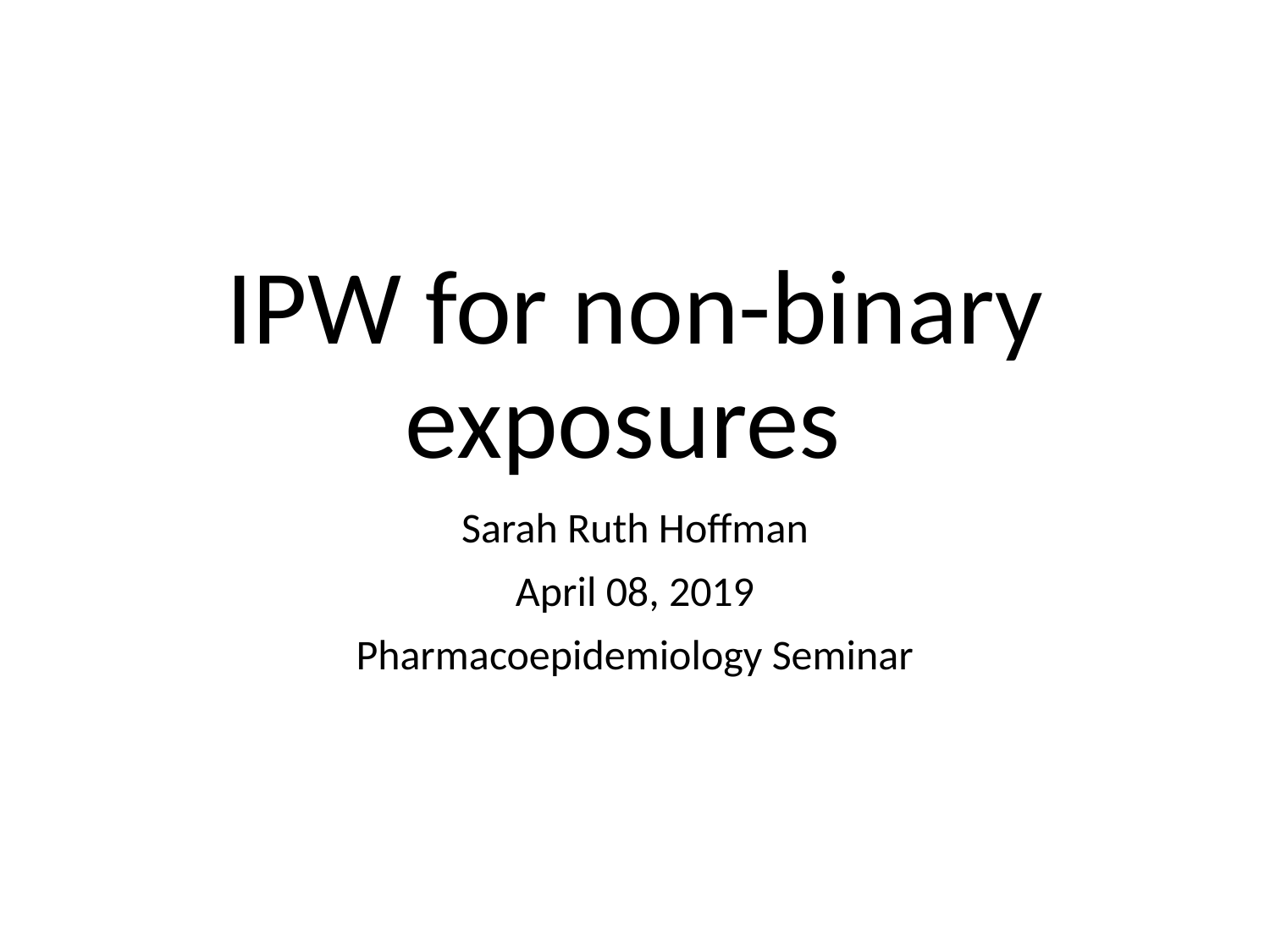

# IPW for non-binary exposures
Sarah Ruth Hoffman
April 08, 2019
Pharmacoepidemiology Seminar